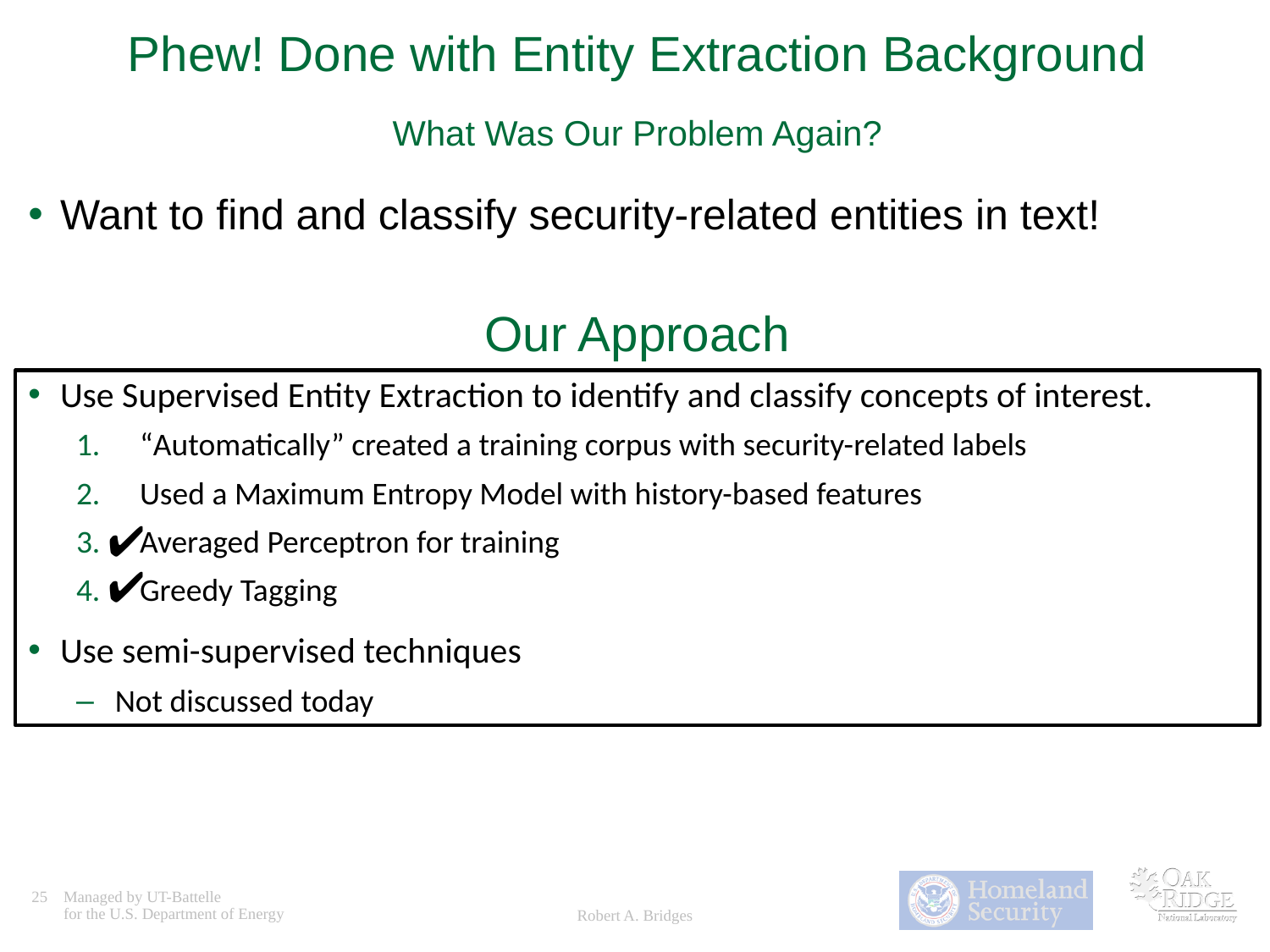

# Phew! Done with Entity Extraction Background What Was Our Problem Again?
Want to find and classify security-related entities in text!
Our Approach
Use Supervised Entity Extraction to identify and classify concepts of interest.
“Automatically” created a training corpus with security-related labels
Used a Maximum Entropy Model with history-based features
Averaged Perceptron for training
Greedy Tagging
Use semi-supervised techniques
Not discussed today
✔

✔